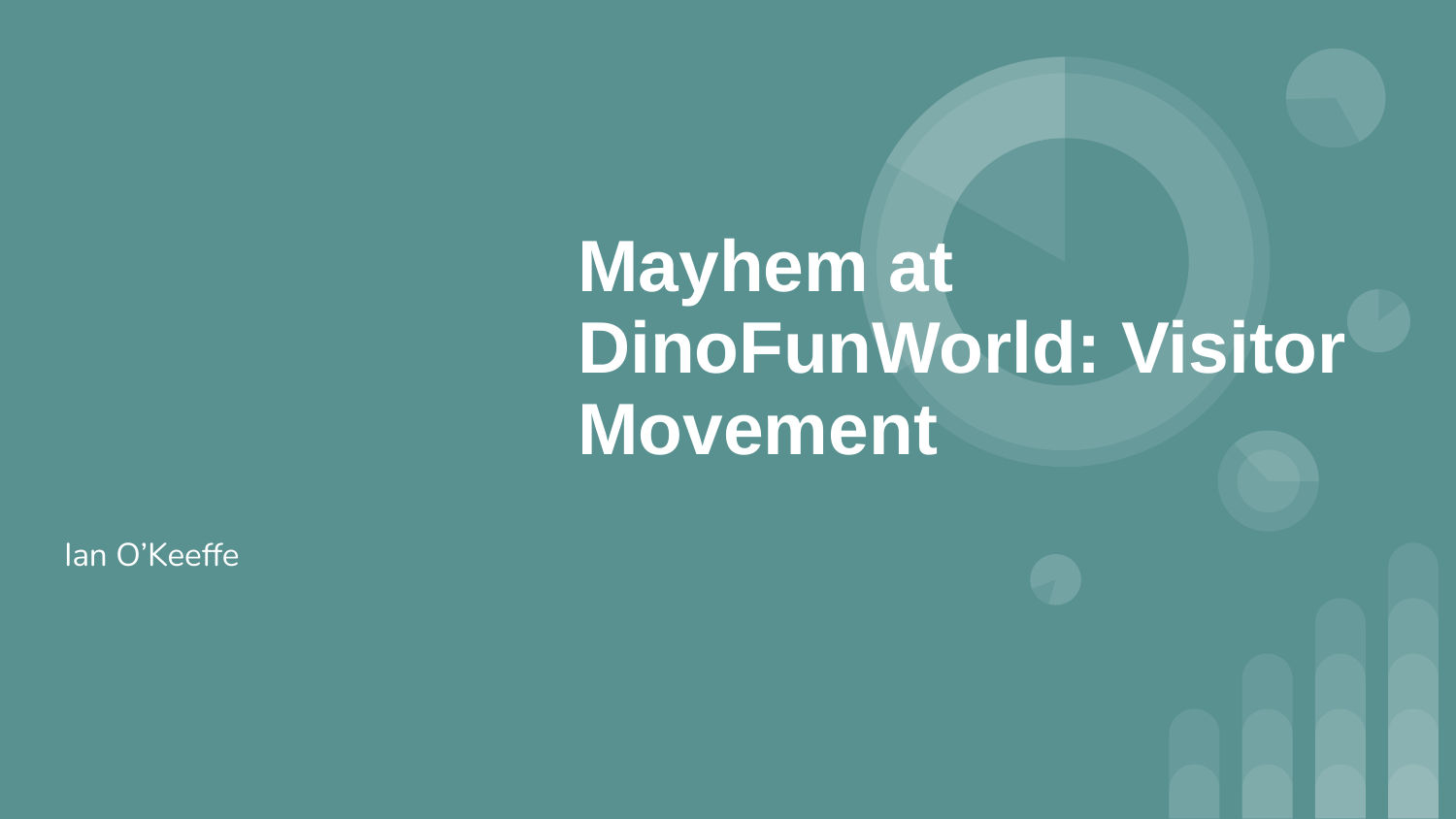

# Mayhem at DinoFunWorld: Visitor Movement
Ian O’Keeffe